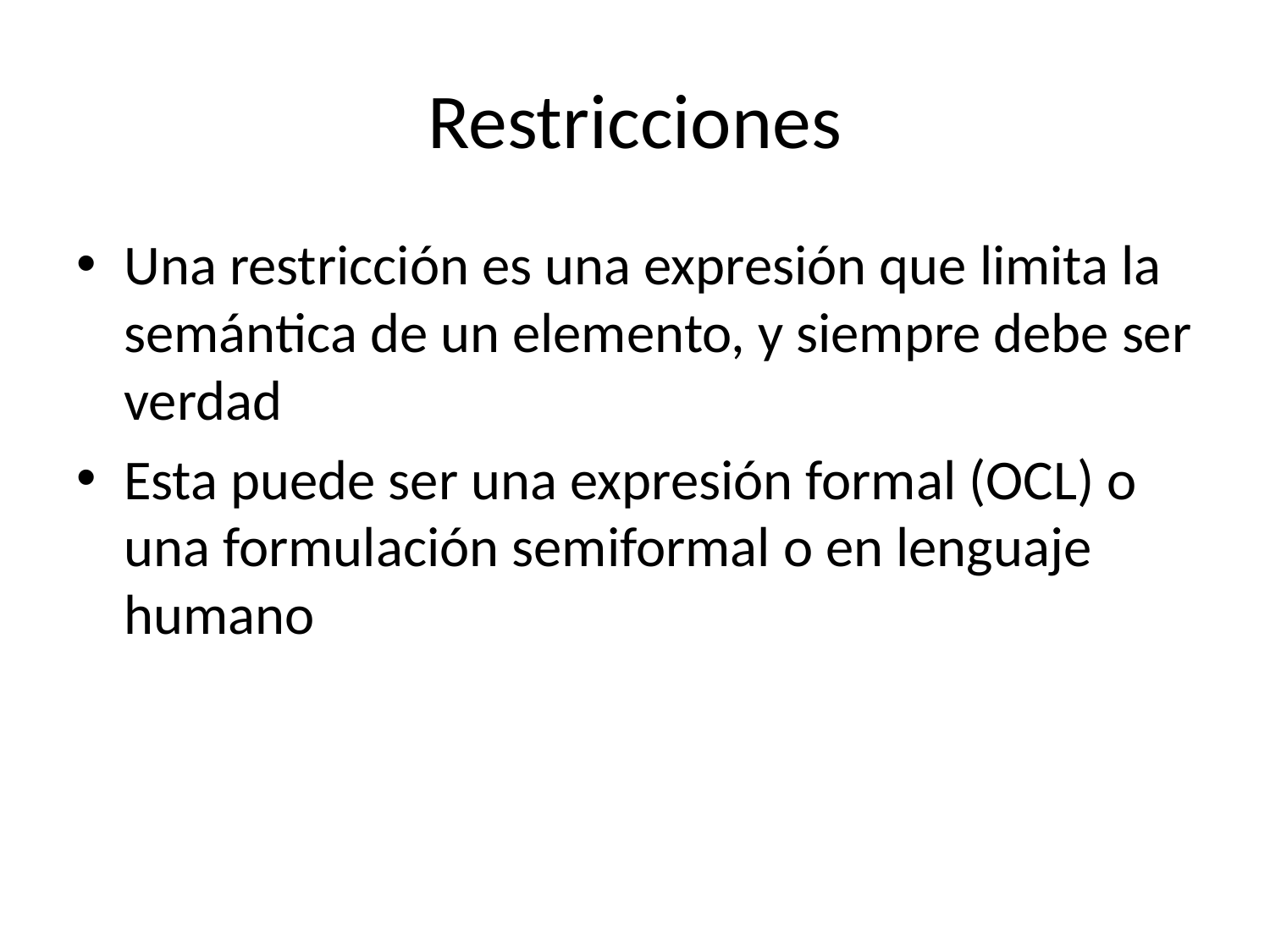

# Restricciones
Una restricción es una expresión que limita la semántica de un elemento, y siempre debe ser verdad
Esta puede ser una expresión formal (OCL) o una formulación semiformal o en lenguaje humano